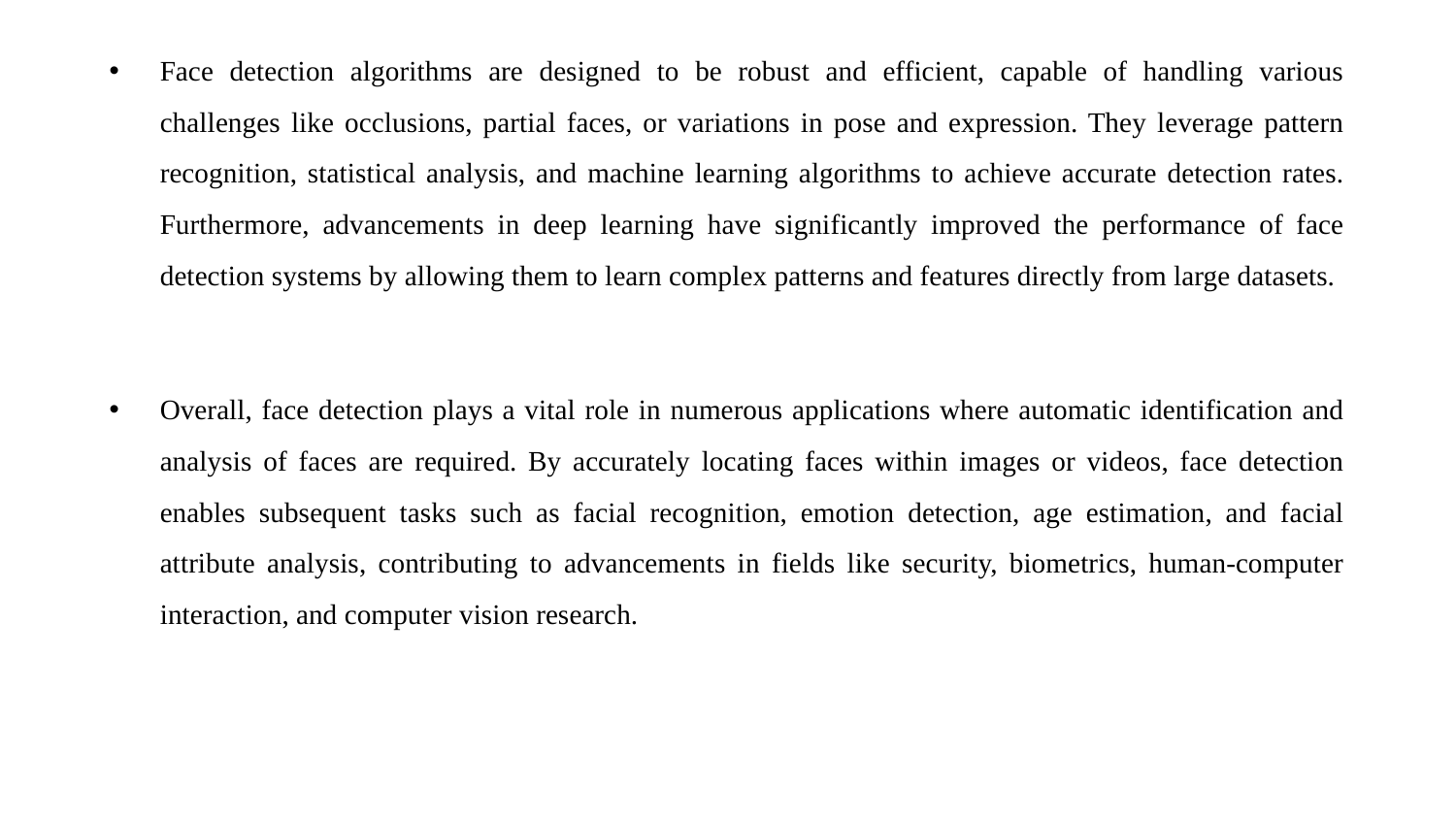

Face detection algorithms are designed to be robust and efficient, capable of handling various challenges like occlusions, partial faces, or variations in pose and expression. They leverage pattern recognition, statistical analysis, and machine learning algorithms to achieve accurate detection rates. Furthermore, advancements in deep learning have significantly improved the performance of face detection systems by allowing them to learn complex patterns and features directly from large datasets.

Overall, face detection plays a vital role in numerous applications where automatic identification and analysis of faces are required. By accurately locating faces within images or videos, face detection enables subsequent tasks such as facial recognition, emotion detection, age estimation, and facial attribute analysis, contributing to advancements in fields like security, biometrics, human-computer interaction, and computer vision research.